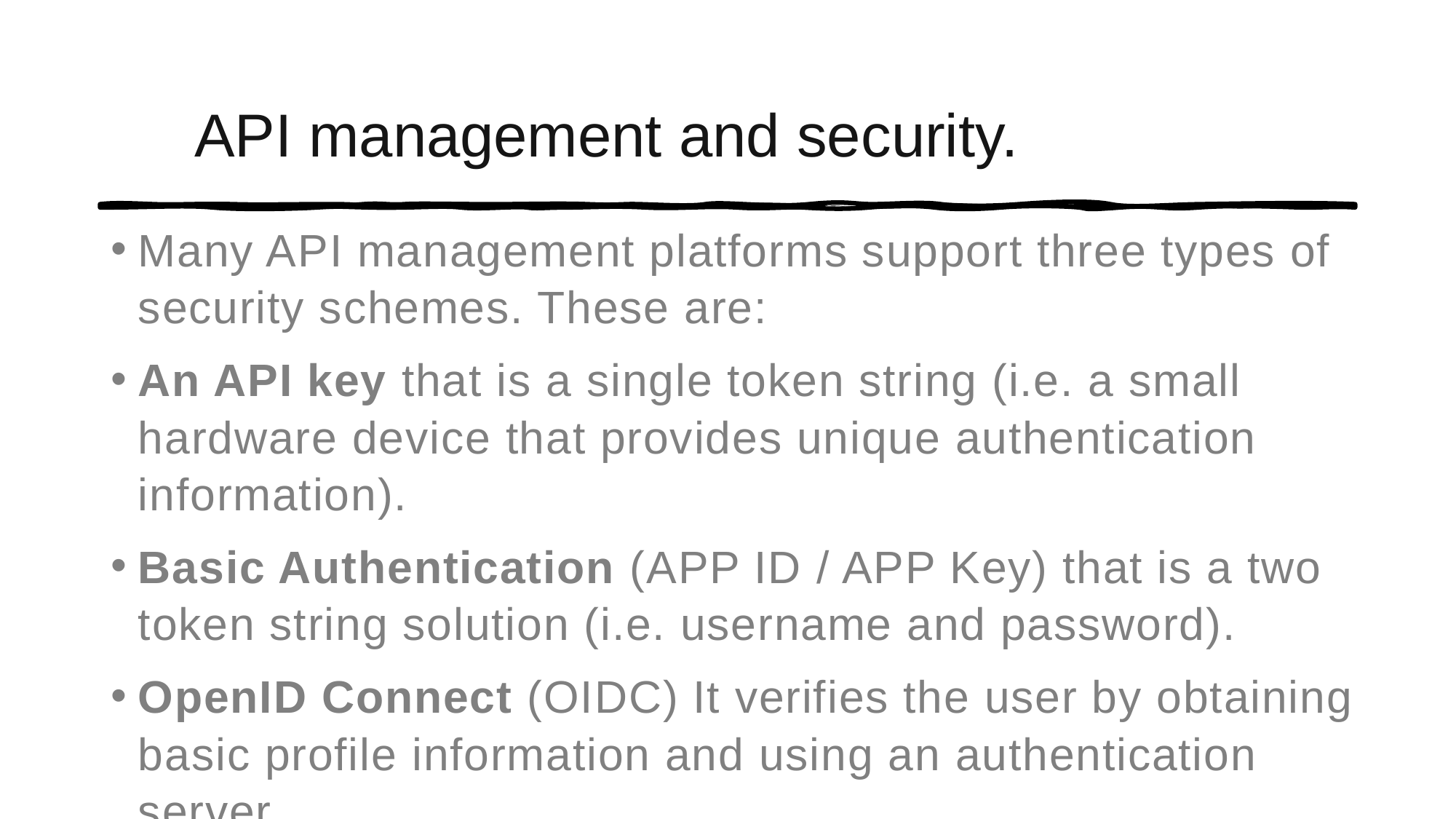

API management and security.

Many API management platforms support three types of security schemes. These are:
An API key that is a single token string (i.e. a small hardware device that provides unique authentication information).
Basic Authentication (APP ID / APP Key) that is a two token string solution (i.e. username and password).
OpenID Connect (OIDC) It verifies the user by obtaining basic profile information and using an authentication server